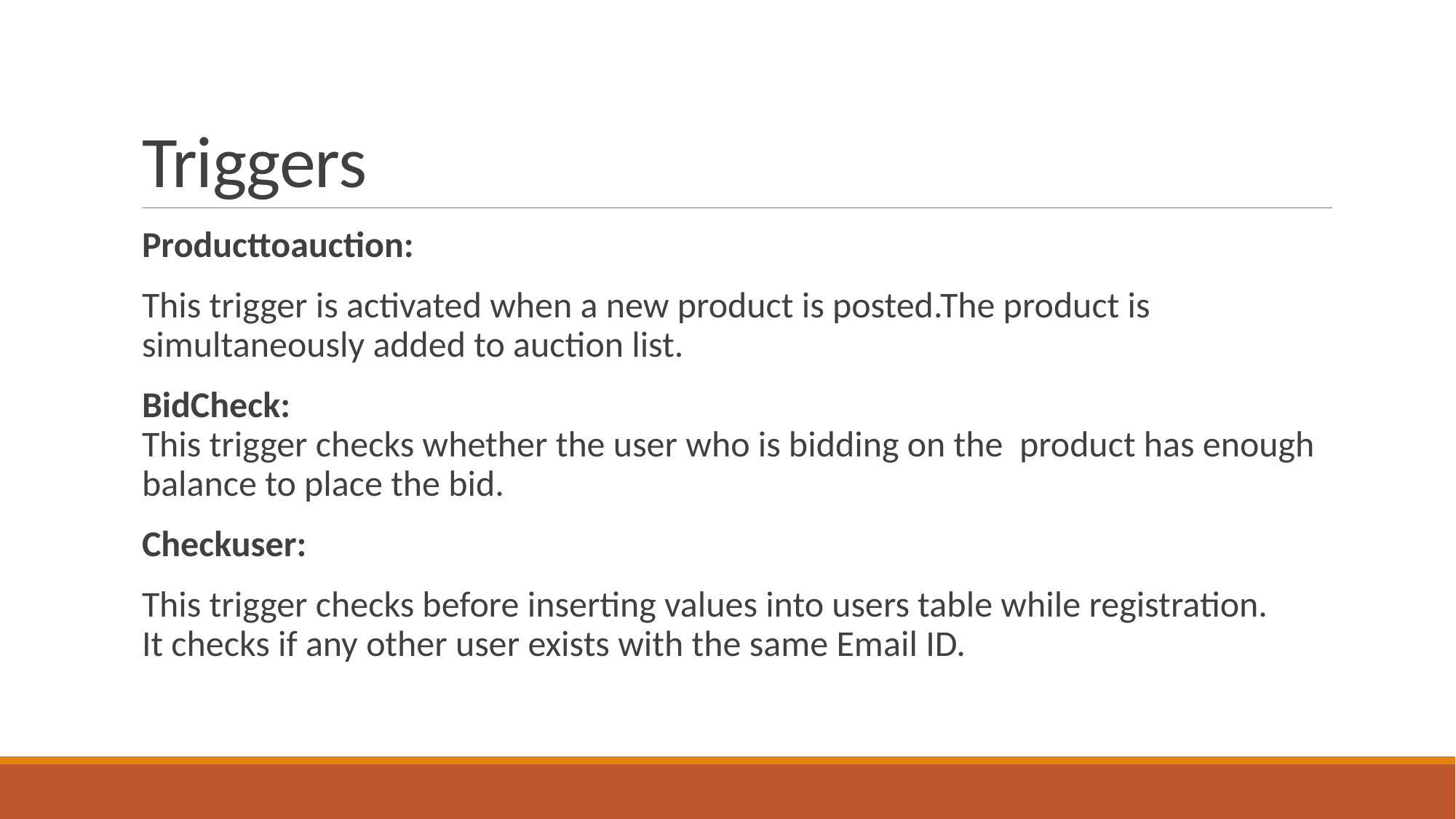

# Triggers
Producttoauction:
This trigger is activated when a new product is posted.The product is simultaneously added to auction list.
BidCheck:
This trigger checks whether the user who is bidding on the  product has enough balance to place the bid.
Checkuser:
This trigger checks before inserting values into users table while registration.
It checks if any other user exists with the same Email ID.